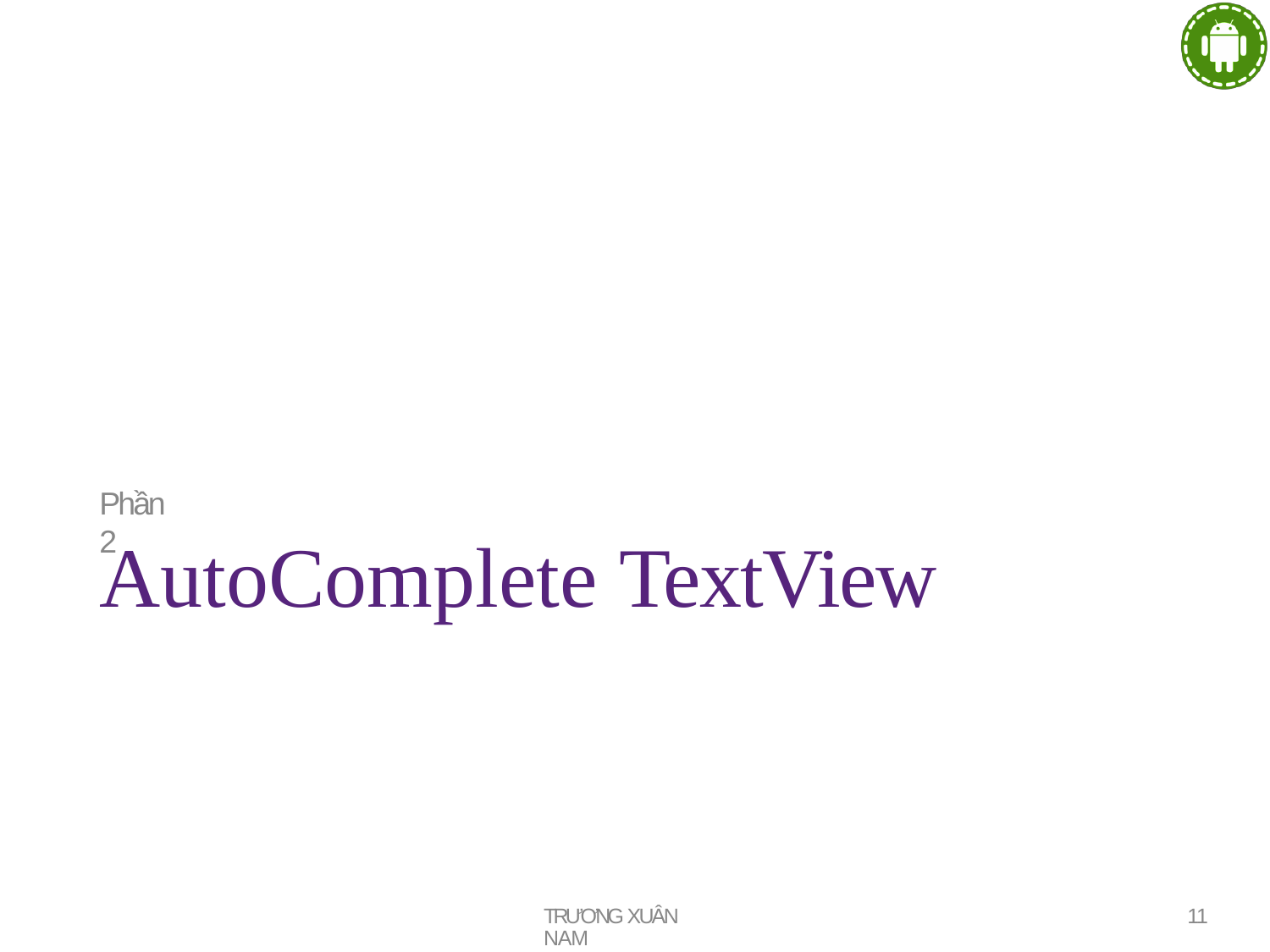

Phần 2
# AutoComplete TextView
TRƯƠNG XUÂN NAM
11